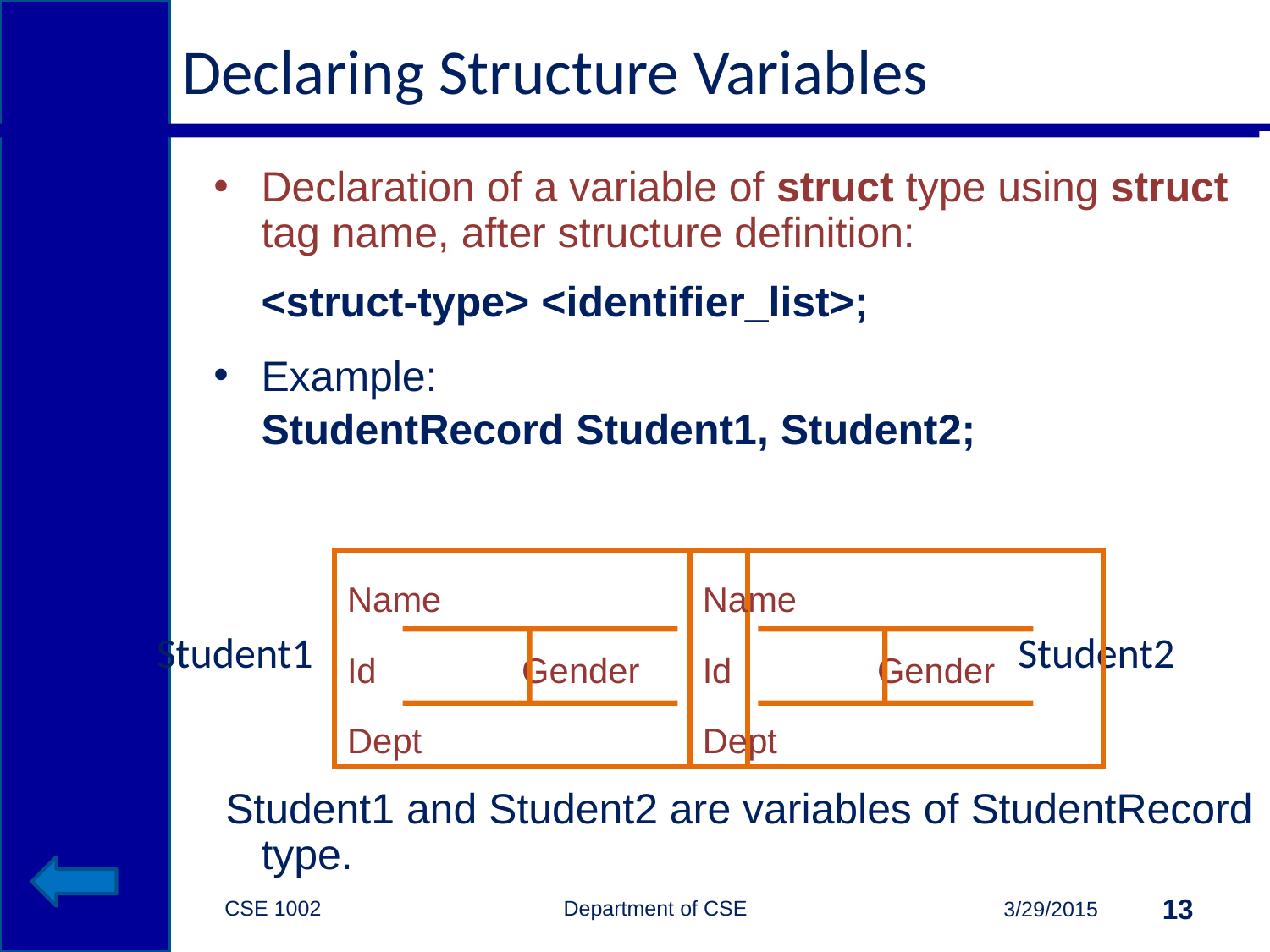

# Declaring Structure Variables
Declaration of a variable of struct type using struct tag name, after structure definition:
	<struct-type> <identifier_list>;
Example:
	StudentRecord Student1, Student2;

 Student1 and Student2 are variables of StudentRecord type.
Name
Id		Gender
Dept

Name
Id		Gender
Dept

Student1
Student2

CSE 1002                                         Department of CSE
13
3/29/2015